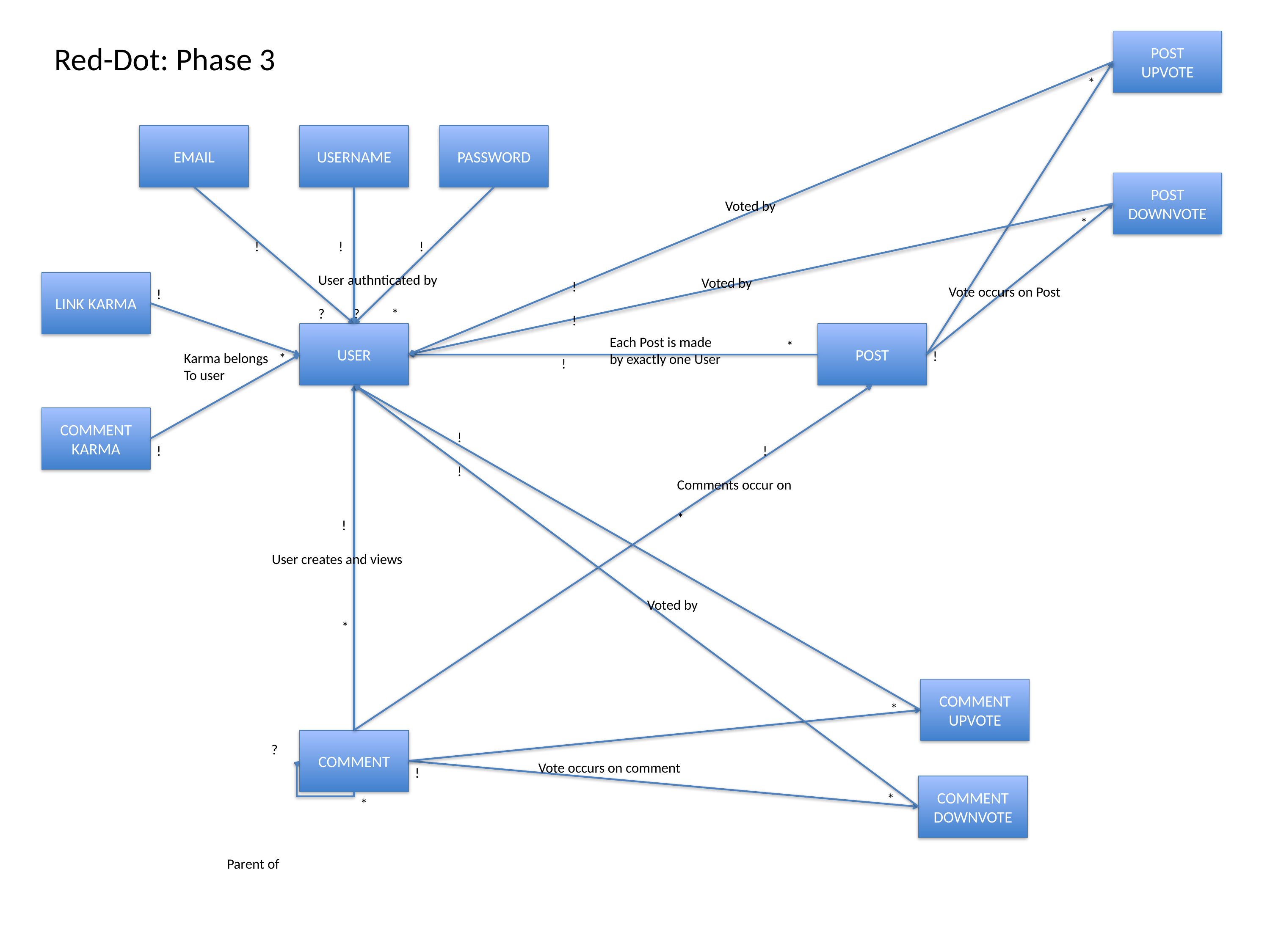

POST UPVOTE
Red-Dot: Phase 3
*
EMAIL
USERNAME
PASSWORD
POST DOWNVOTE
Voted by
*
!                         !                        !

	User authnticated by

                    ?         ?          *
Voted by
LINK KARMA
!

!
Vote occurs on Post
!
USER
POST
Each Post is made   by exactly one User
*
!
Karma belongs
To user
  *
!
COMMENT KARMA
!

!
!
	       !

Comments occur on

*
                      !

User creates and views

                      *
Voted by
COMMENT UPVOTE
*
COMMENT
?
Vote occurs on comment
!
COMMENT DOWNVOTE
*
*
Parent of